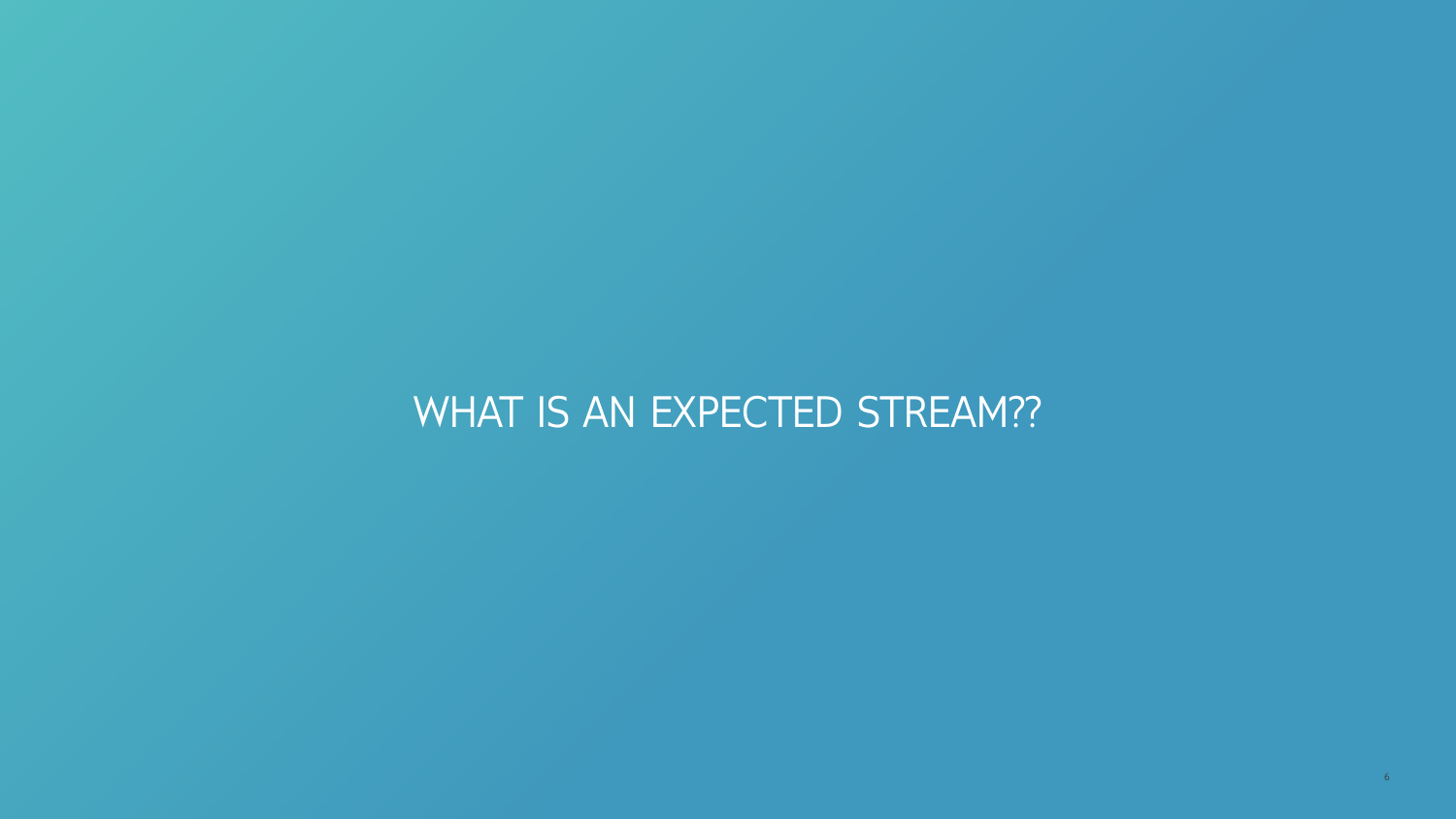

# WHAT IS AN EXPECTED STREAM??
6